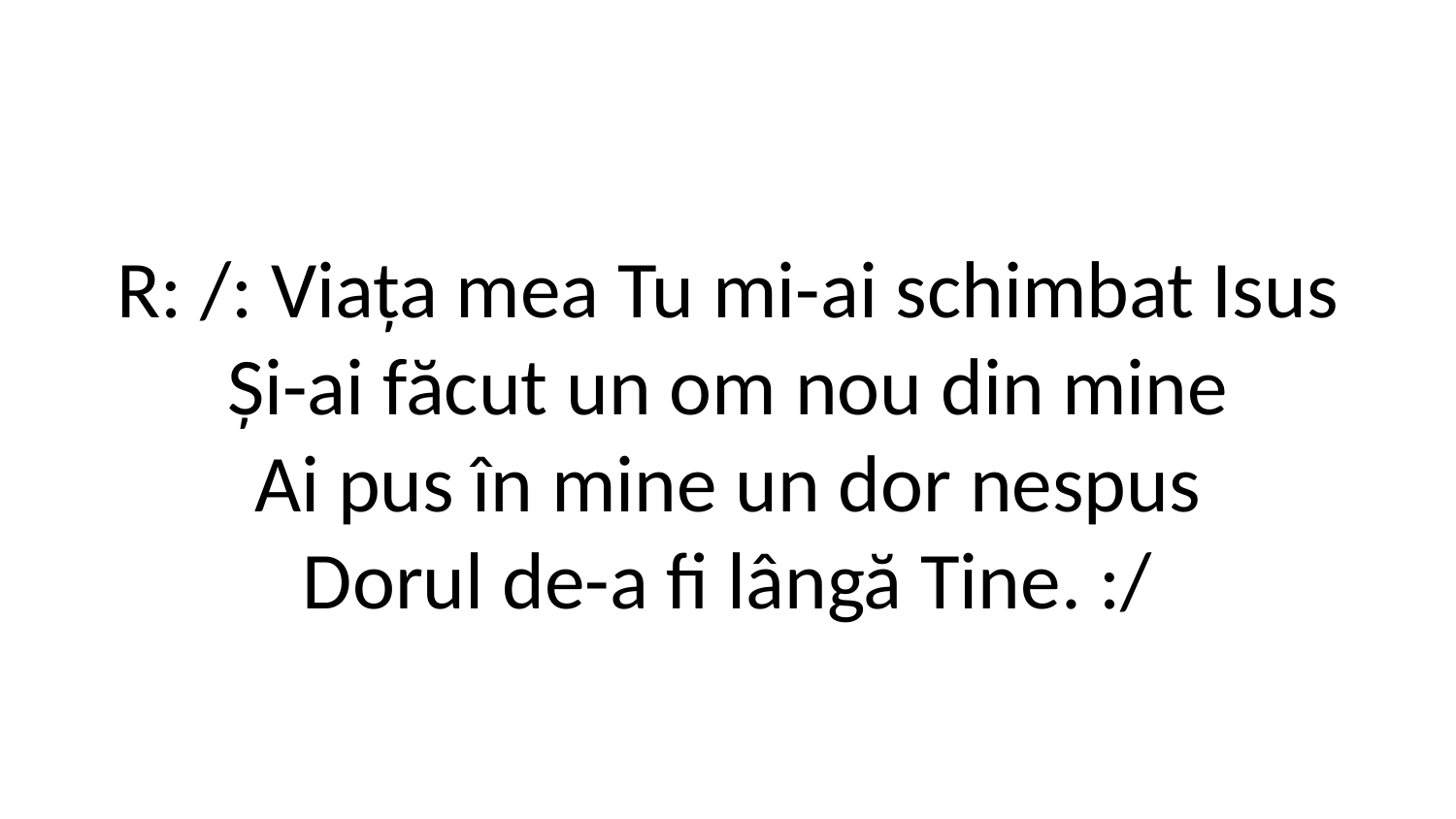

R: /: Viața mea Tu mi-ai schimbat Isus
Și-ai făcut un om nou din mine
Ai pus în mine un dor nespus
Dorul de-a fi lângă Tine. :/